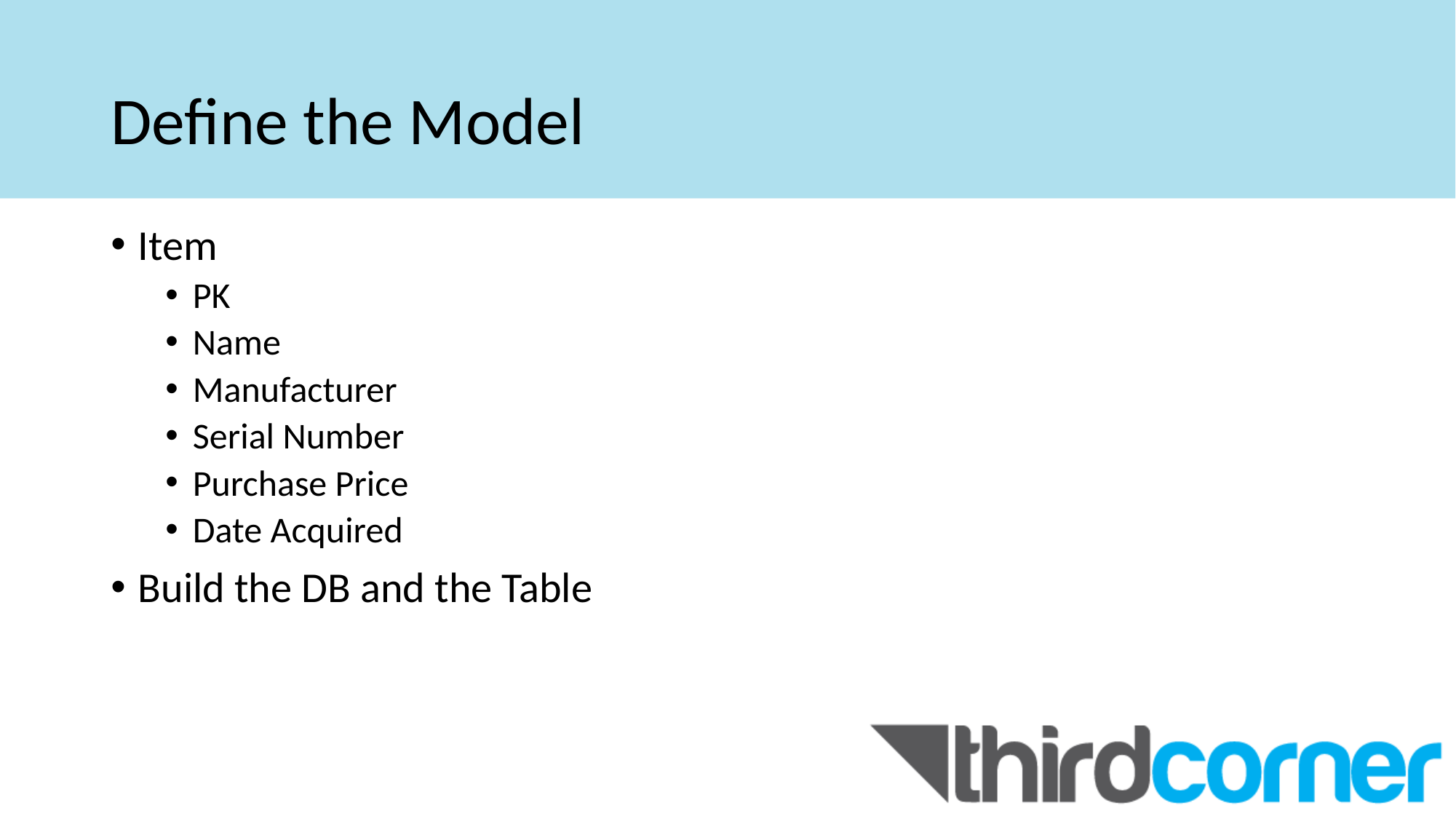

# Define the Model
Item
PK
Name
Manufacturer
Serial Number
Purchase Price
Date Acquired
Build the DB and the Table